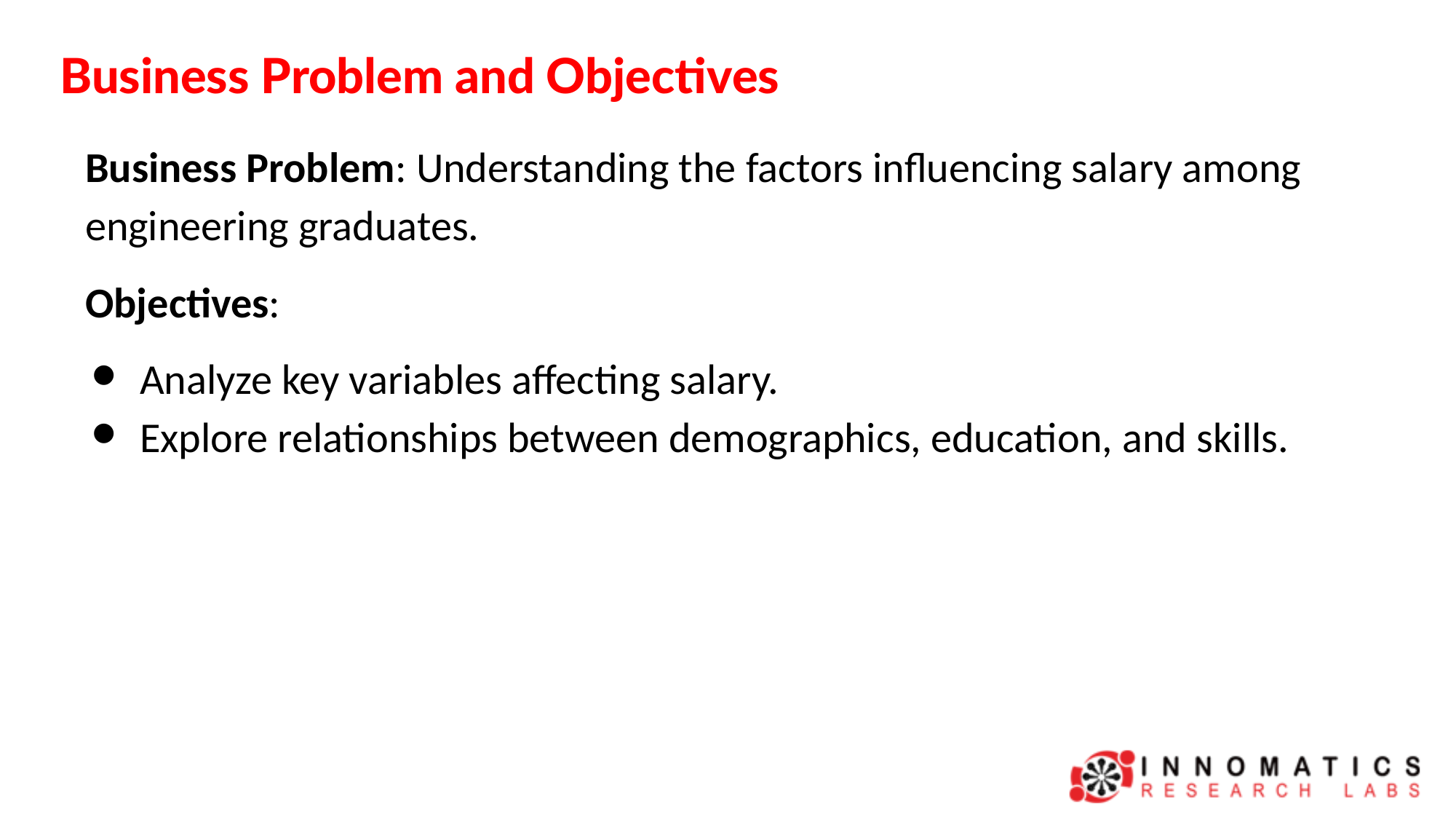

Business Problem and Objectives
Business Problem: Understanding the factors influencing salary among engineering graduates.
Objectives:
Analyze key variables affecting salary.
Explore relationships between demographics, education, and skills.